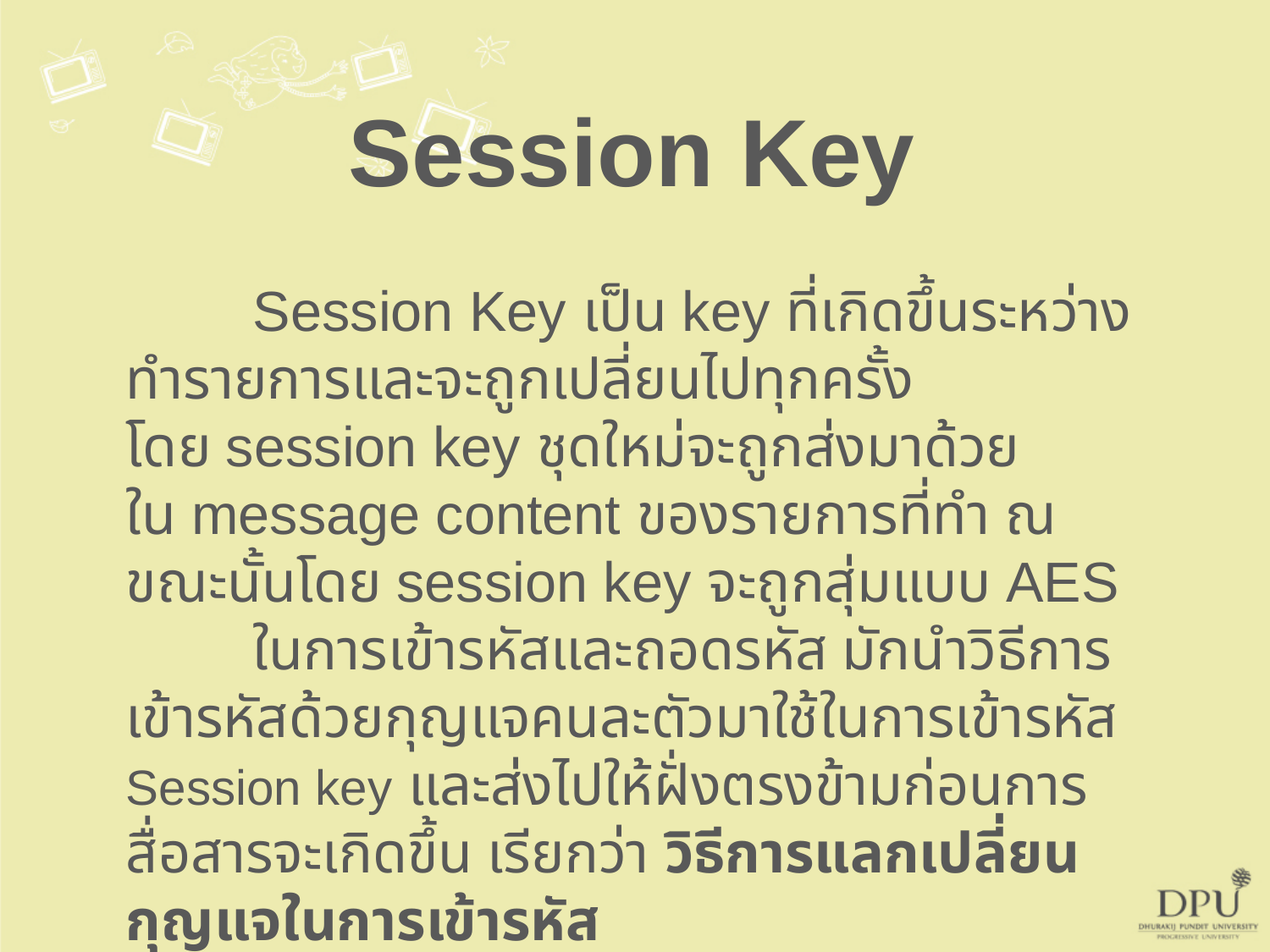

Session Key
	Session Key เป็น key ที่เกิดขึ้นระหว่างทำรายการและจะถูกเปลี่ยนไปทุกครั้ง โดย session key ชุดใหม่จะถูกส่งมาด้วยใน message content ของรายการที่ทำ ณ ขณะนั้นโดย session key จะถูกสุ่มแบบ AES
	ในการเข้ารหัสและถอดรหัส มักนำวิธีการเข้ารหัสด้วยกุญแจคนละตัวมาใช้ในการเข้ารหัส Session key และส่งไปให้ฝั่งตรงข้ามก่อนการสื่อสารจะเกิดขึ้น เรียกว่า วิธีการแลกเปลี่ยนกุญแจในการเข้ารหัส